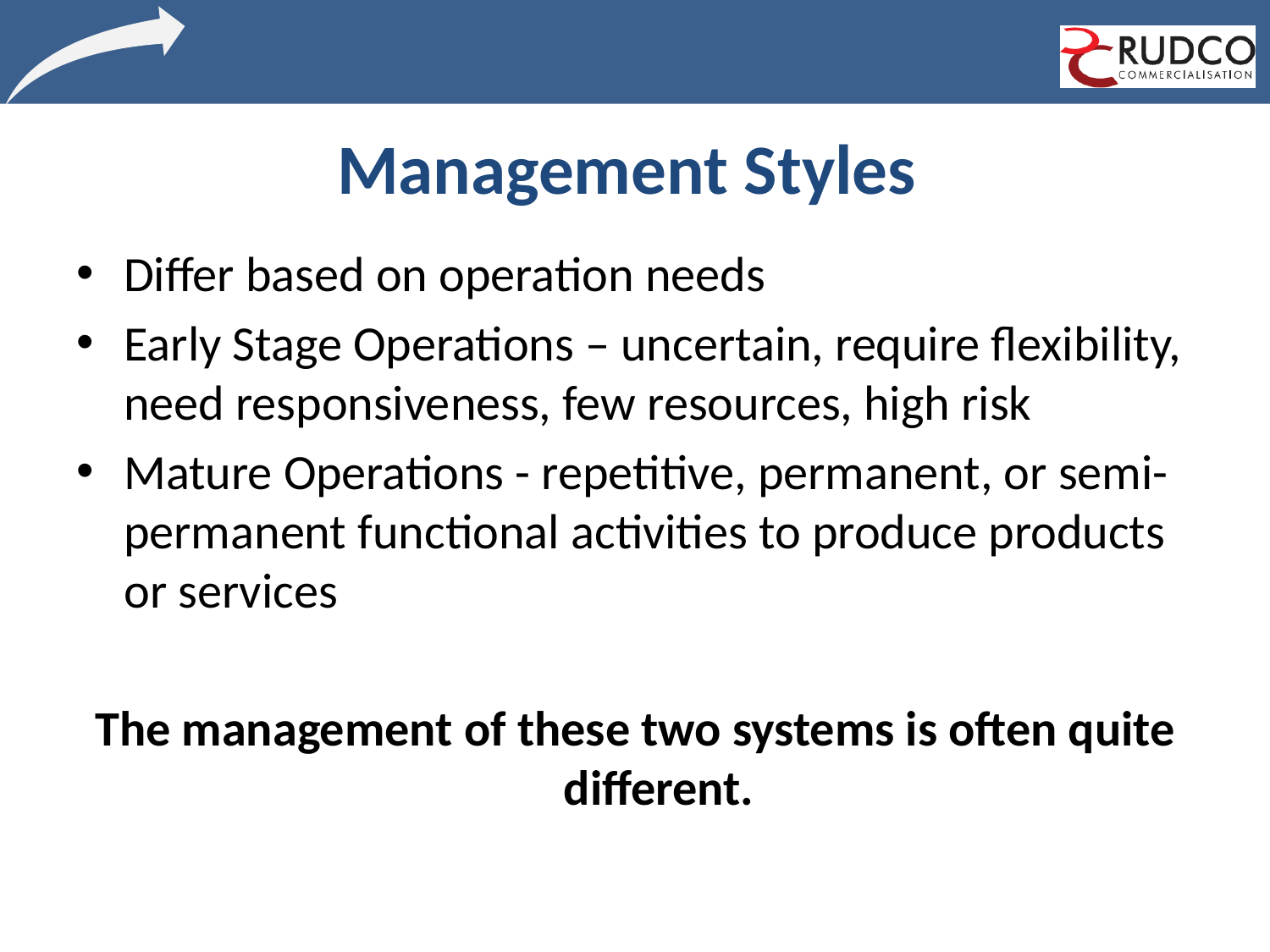

# Management Styles
Differ based on operation needs
Early Stage Operations – uncertain, require flexibility, need responsiveness, few resources, high risk
Mature Operations - repetitive, permanent, or semi-permanent functional activities to produce products or services

The management of these two systems is often quite different.